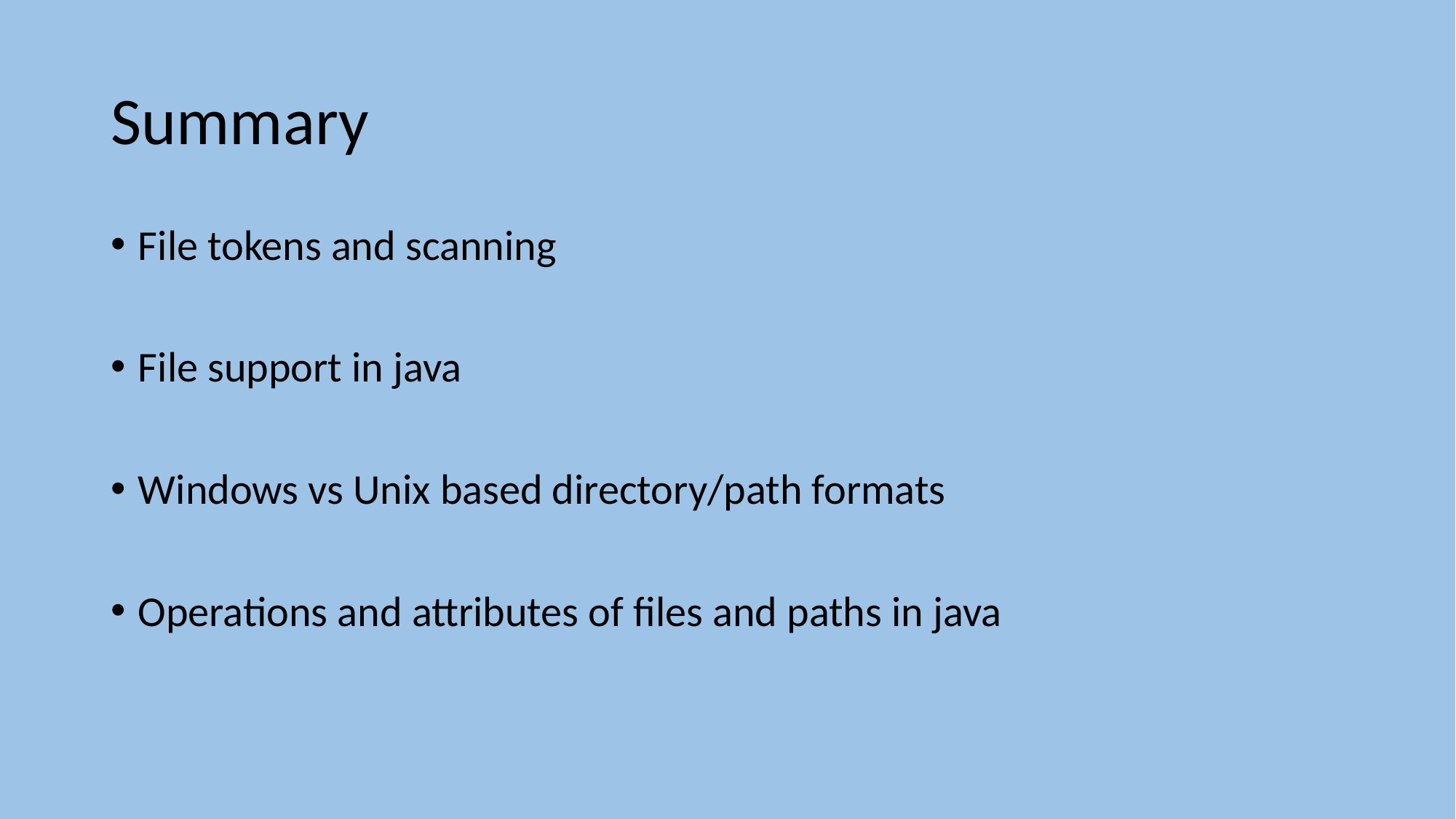

# Summary
File tokens and scanning

File support in java

Windows vs Unix based directory/path formats

Operations and attributes of files and paths in java